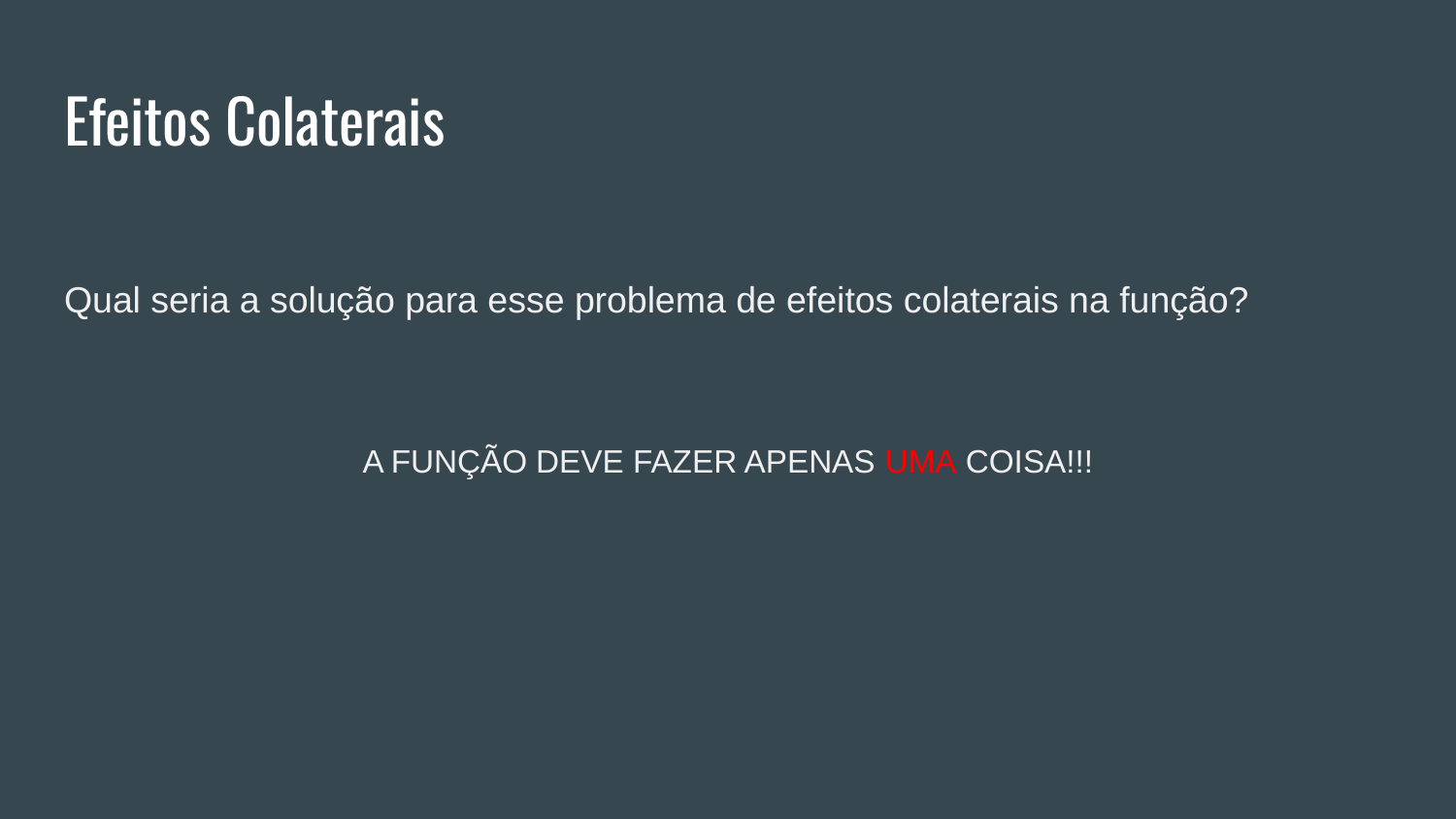

# Efeitos Colaterais
Qual seria a solução para esse problema de efeitos colaterais na função?

A FUNÇÃO DEVE FAZER APENAS UMA COISA!!!